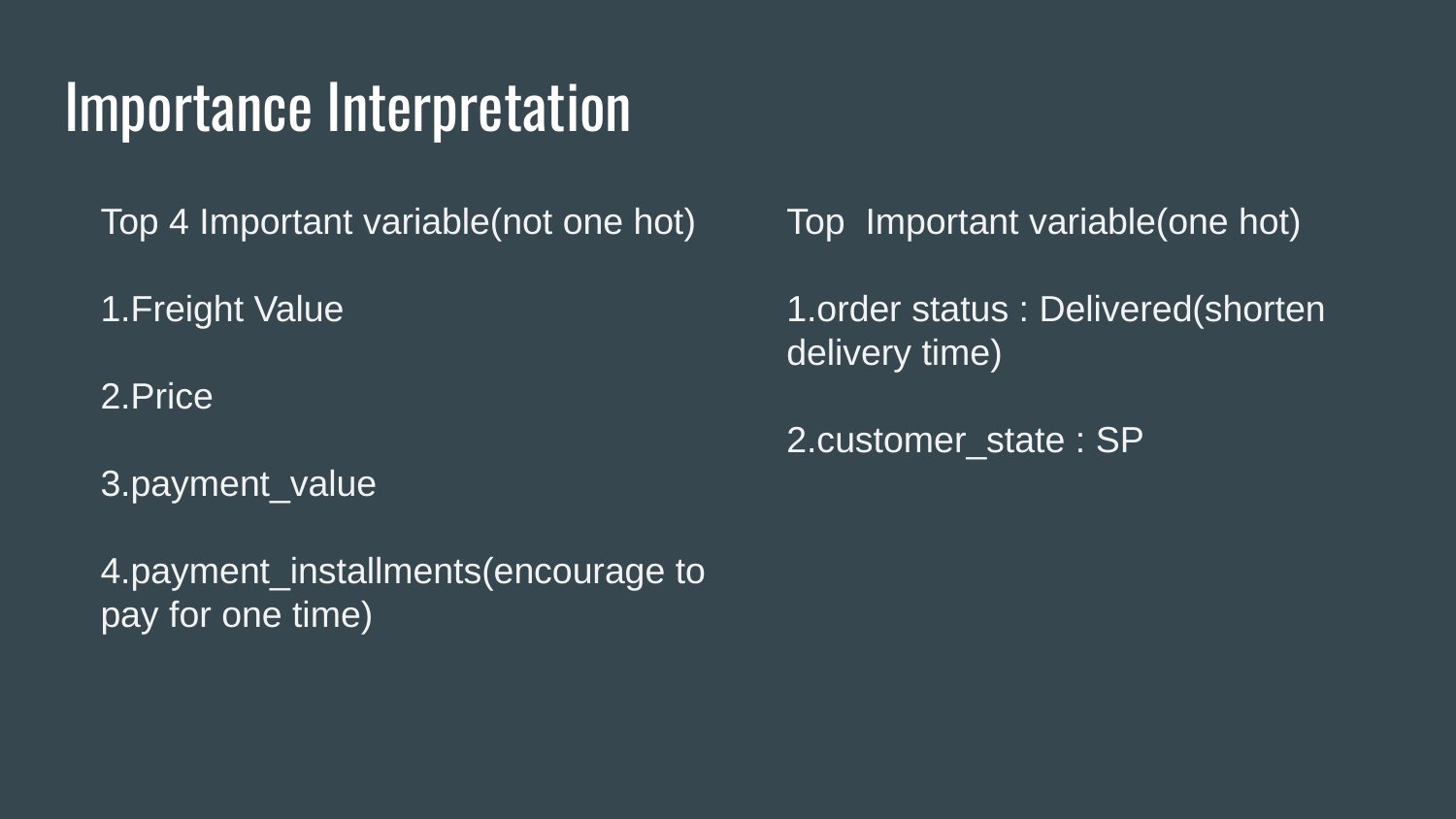

# Importance Interpretation
Top 4 Important variable(not one hot)

1.Freight Value

2.Price

3.payment_value

4.payment_installments(encourage to pay for one time)
Top  Important variable(one hot)

1.order status : Delivered(shorten delivery time)

2.customer_state : SP